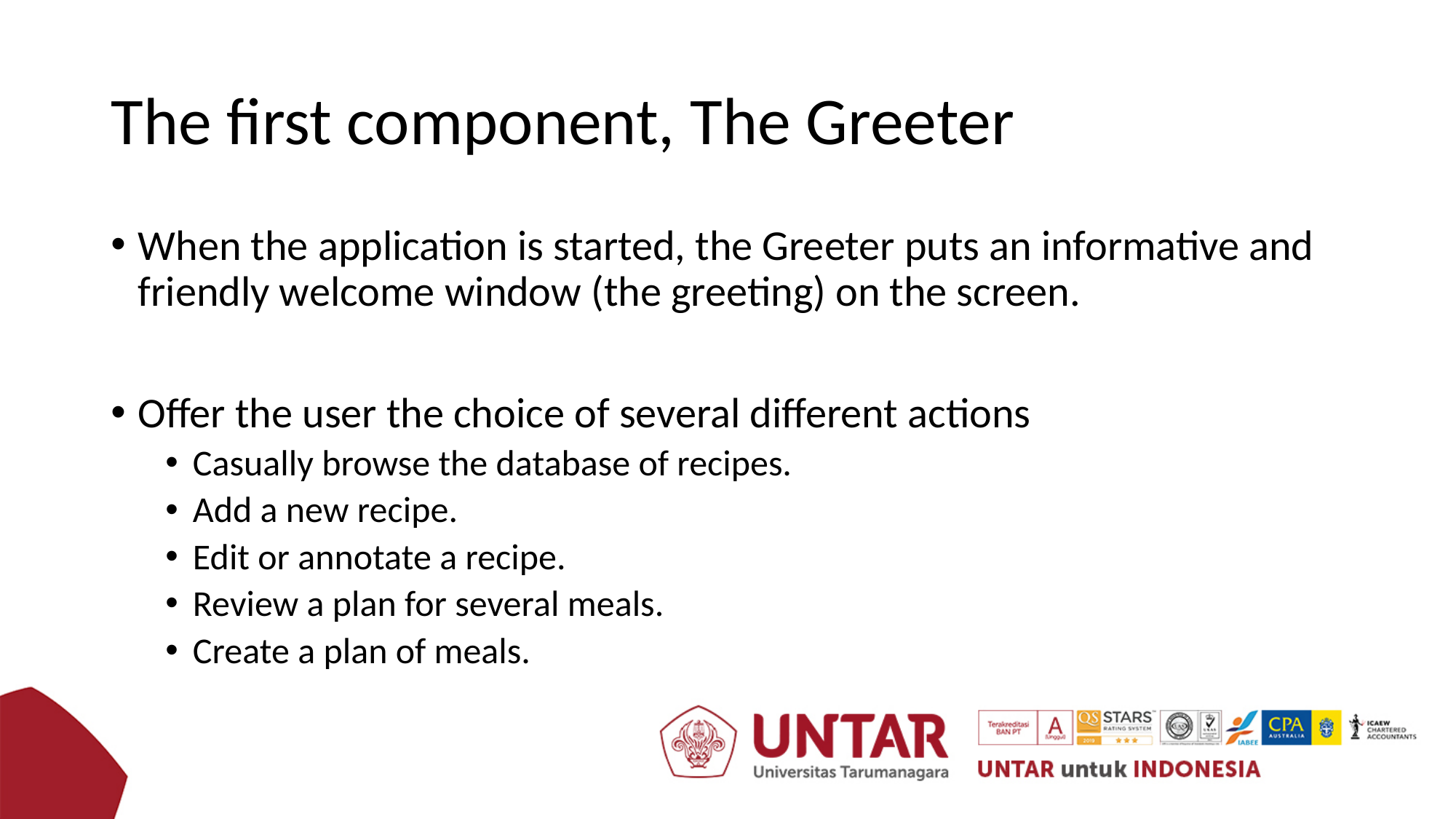

# The first component, The Greeter
When the application is started, the Greeter puts an informative and friendly welcome window (the greeting) on the screen.

Offer the user the choice of several different actions
Casually browse the database of recipes.
Add a new recipe.
Edit or annotate a recipe.
Review a plan for several meals.
Create a plan of meals.